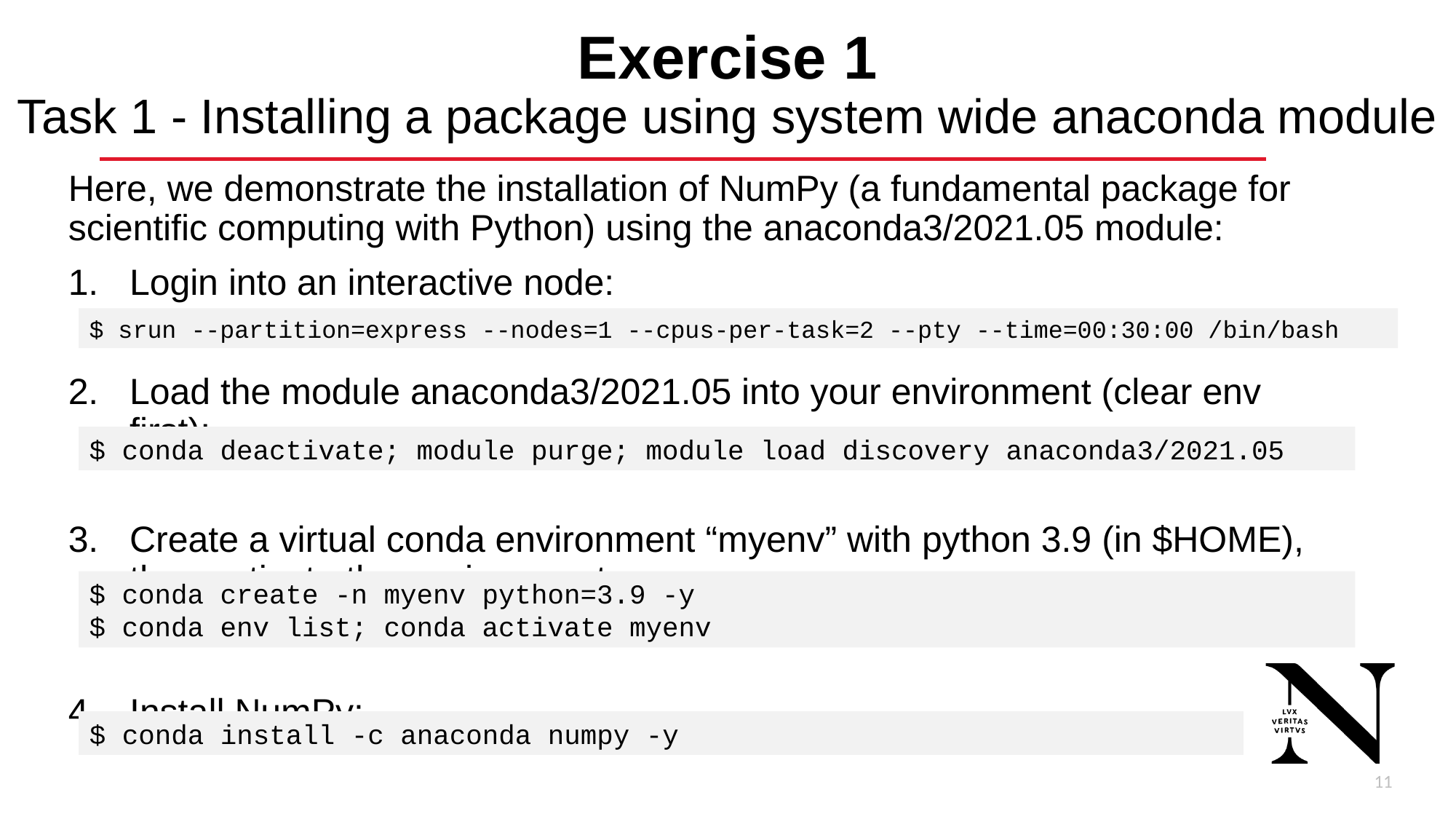

# Exercise 1 Task 1 - Installing a package using system wide anaconda module
Here, we demonstrate the installation of NumPy (a fundamental package for scientific computing with Python) using the anaconda3/2021.05 module:
Login into an interactive node:

Load the module anaconda3/2021.05 into your environment (clear env first):

Create a virtual conda environment “myenv” with python 3.9 (in $HOME), then activate the environment:
Install NumPy:

$ srun --partition=express --nodes=1 --cpus-per-task=2 --pty --time=00:30:00 /bin/bash
$ conda deactivate; module purge; module load discovery anaconda3/2021.05
$ conda create -n myenv python=3.9 -y
$ conda env list; conda activate myenv
$ conda install -c anaconda numpy -y
11